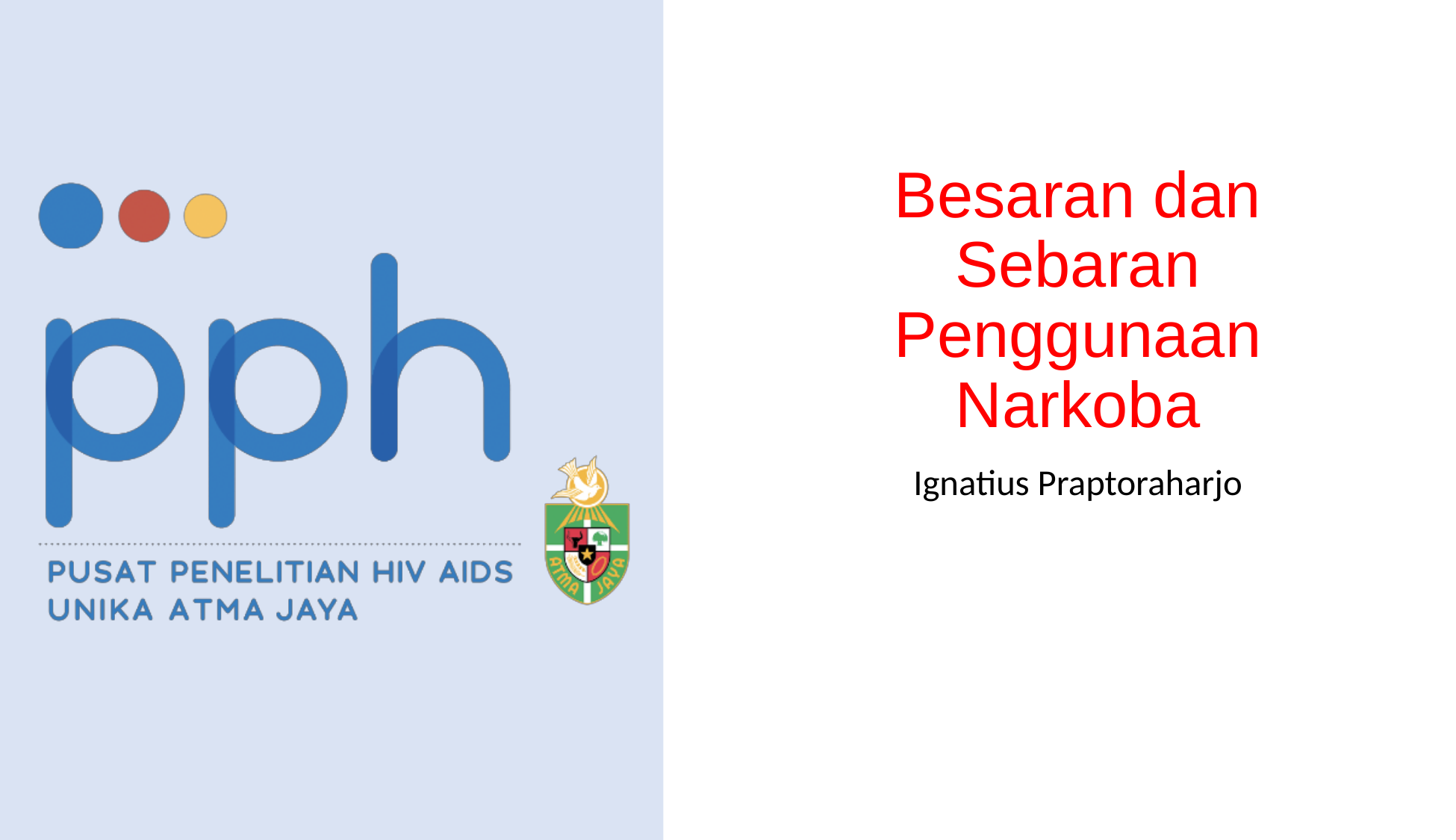

# Besaran dan Sebaran Penggunaan Narkoba
Ignatius Praptoraharjo